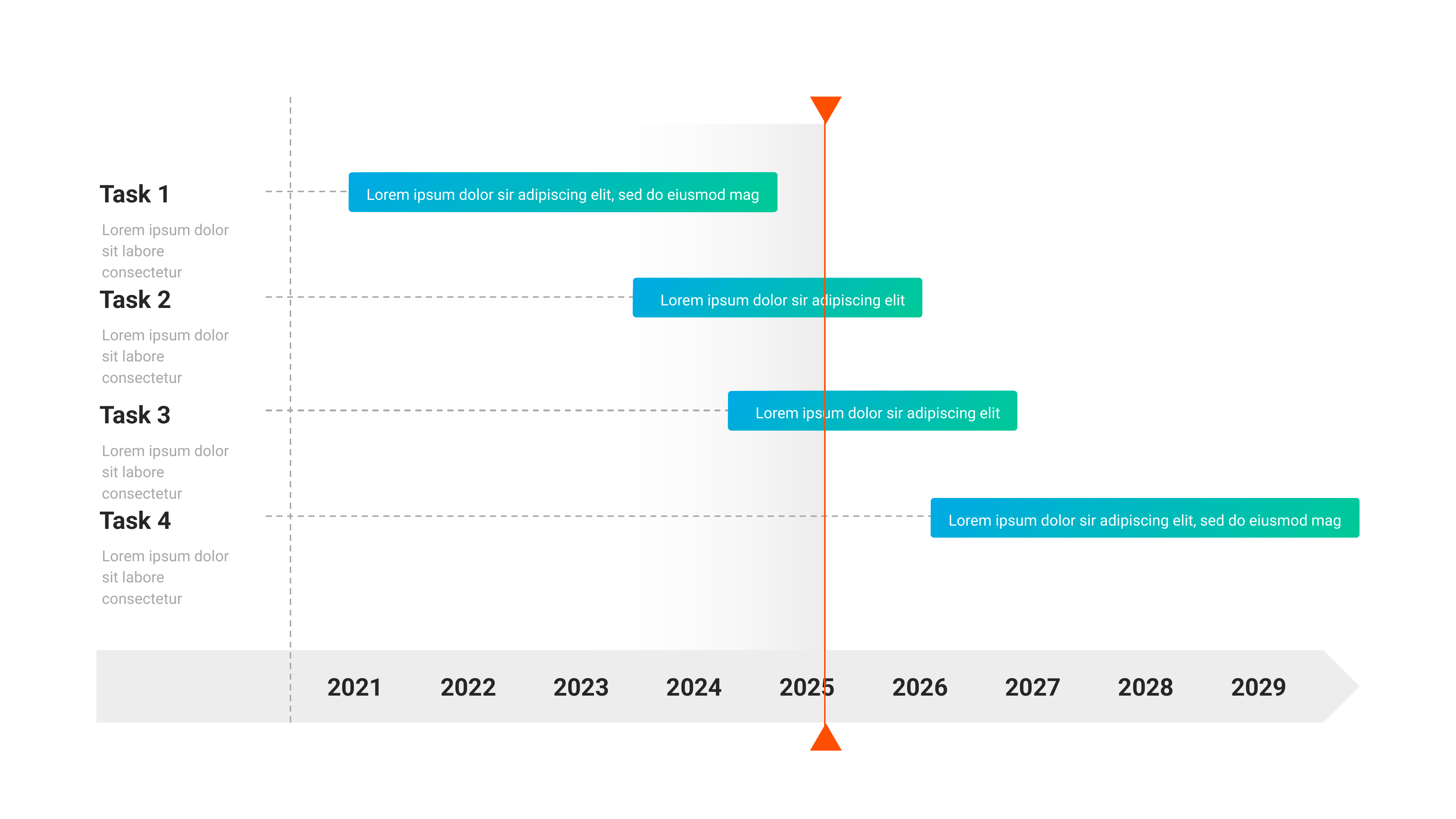

Lorem ipsum dolor sir adipiscing elit, sed do eiusmod mag
Task 1
Lorem ipsum dolor sit labore consectetur

Lorem ipsum dolor sir adipiscing elit
Task 2
Lorem ipsum dolor sit labore consectetur

Lorem ipsum dolor sir adipiscing elit
Task 3
Lorem ipsum dolor sit labore consectetur

Lorem ipsum dolor sir adipiscing elit, sed do eiusmod mag
Task 4
Lorem ipsum dolor sit labore consectetur

2021
2022
2023
2024
2025
2026
2027
2028
2029